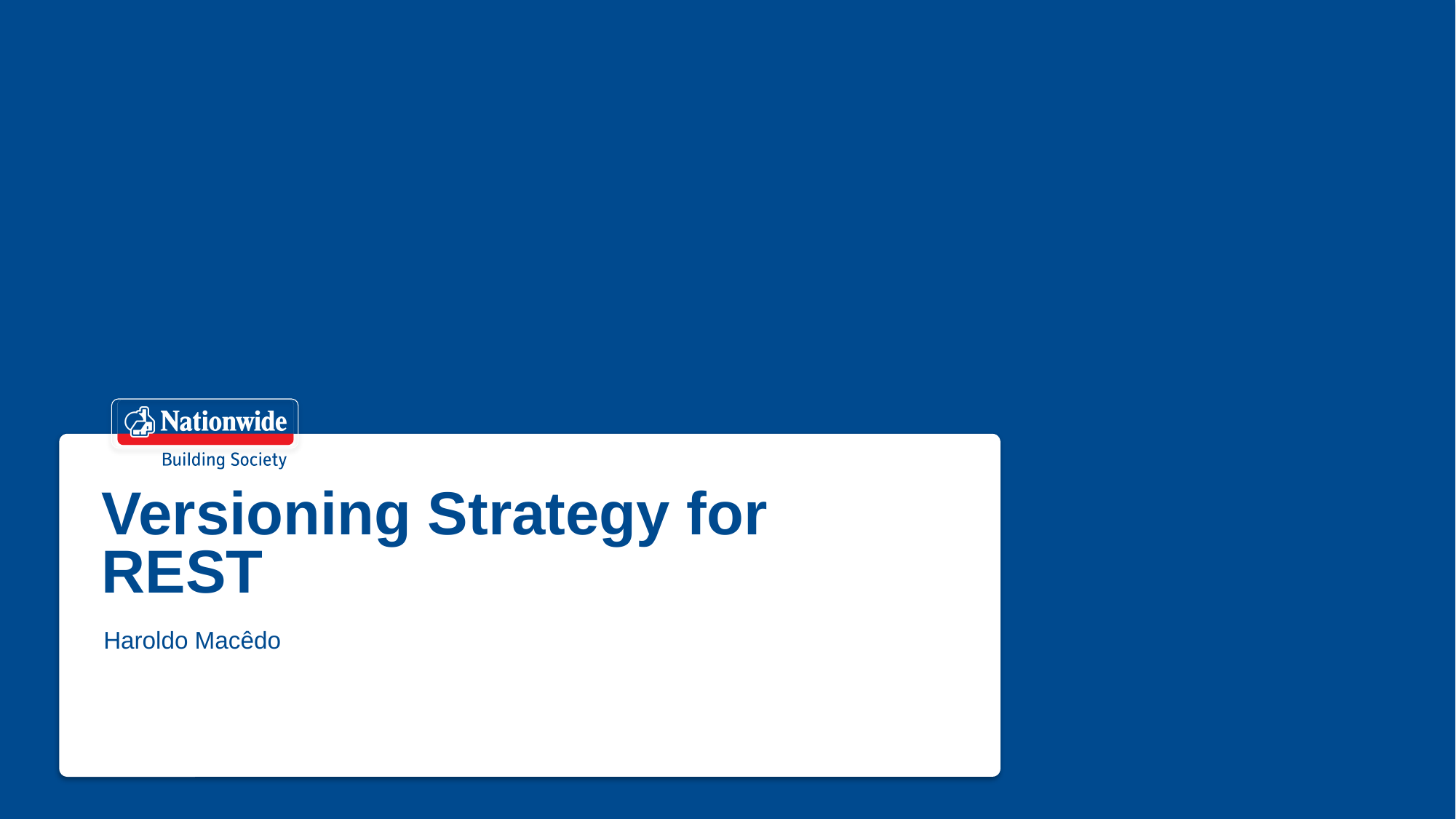

# Versioning Strategy for REST
Haroldo Macêdo